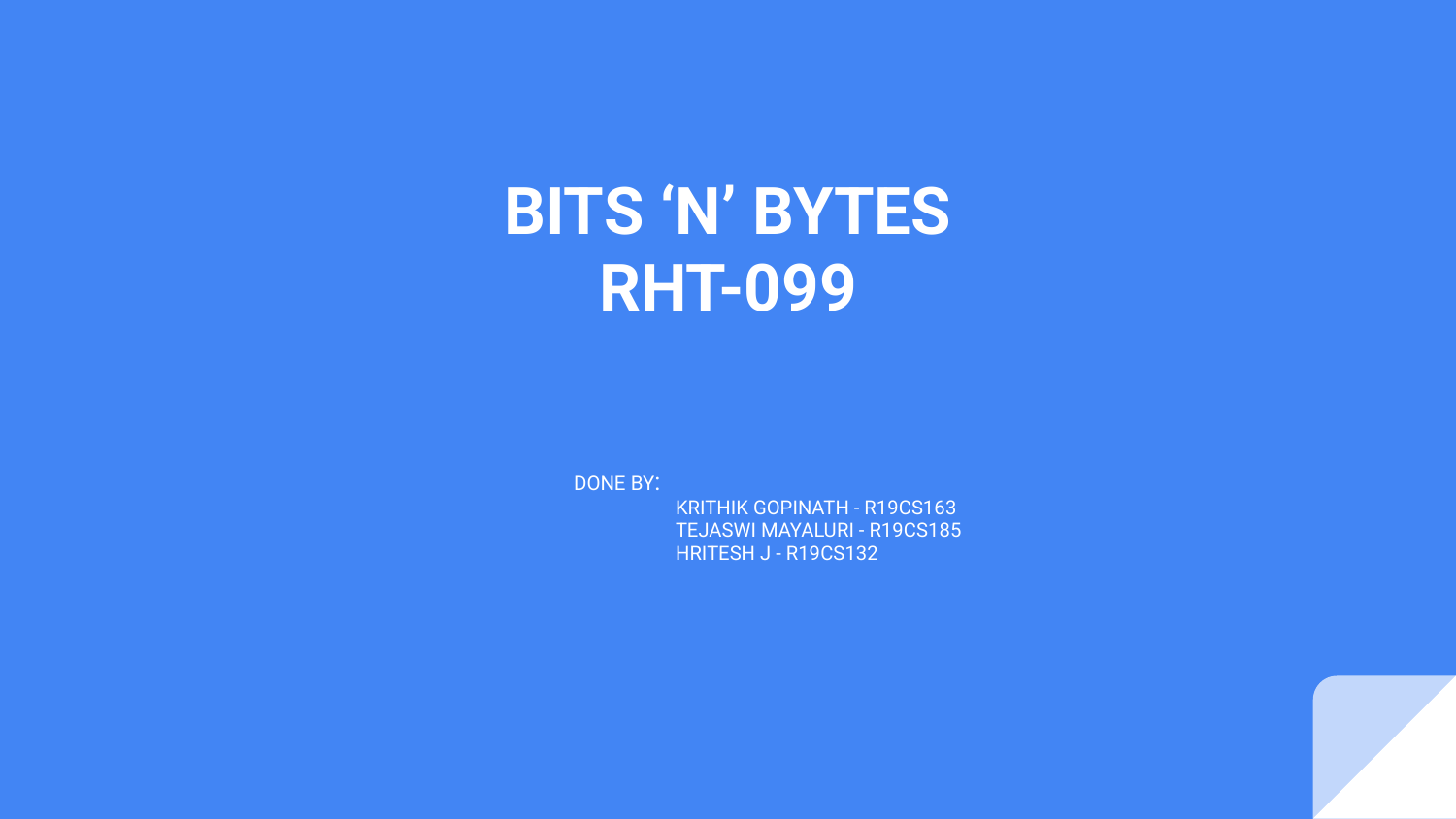

# BITS ‘N’ BYTES
RHT-099

DONE BY:
KRITHIK GOPINATH - R19CS163
TEJASWI MAYALURI - R19CS185
HRITESH J - R19CS132